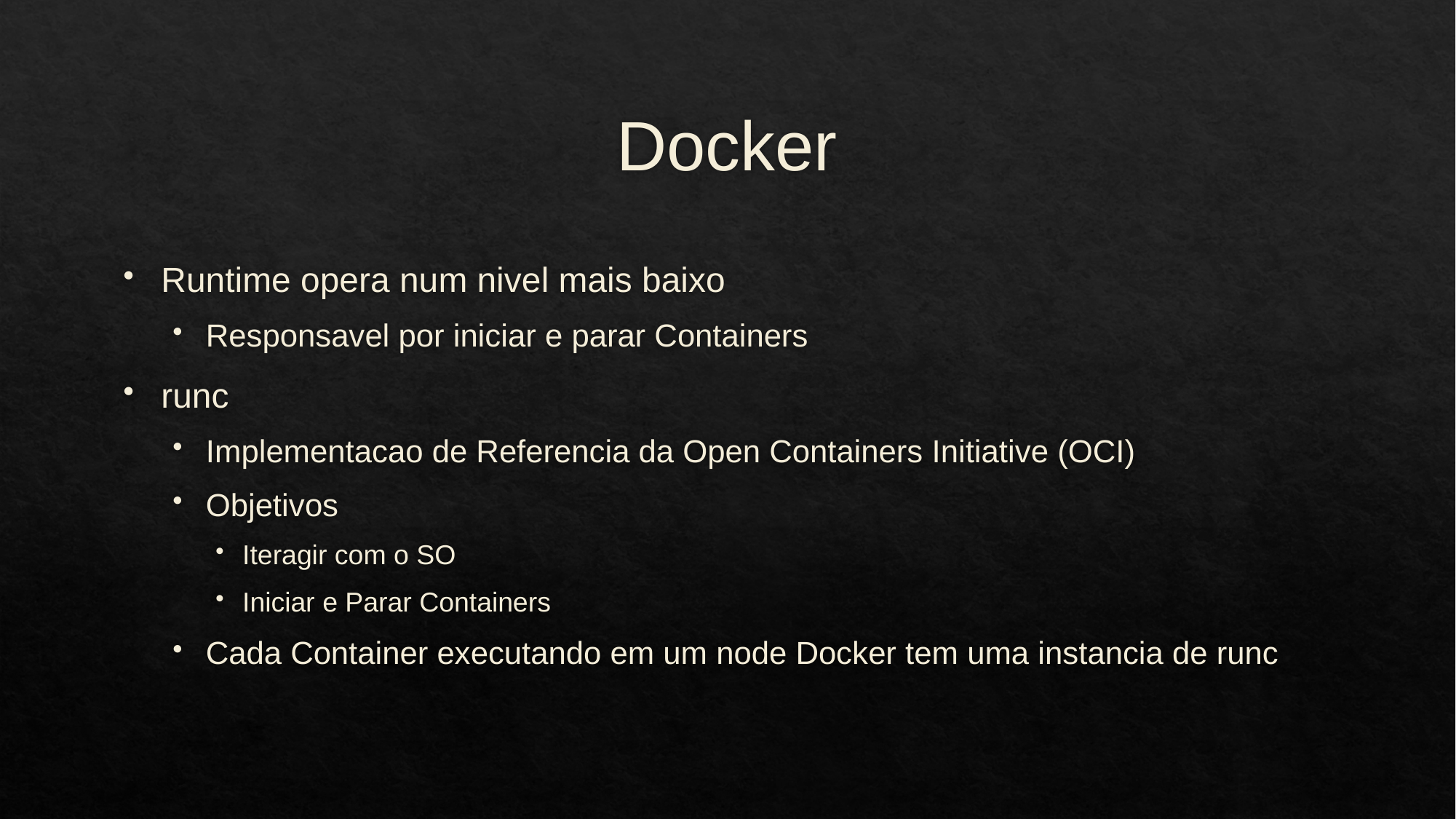

# Docker
Runtime opera num nivel mais baixo
Responsavel por iniciar e parar Containers
runc
Implementacao de Referencia da Open Containers Initiative (OCI)
Objetivos
Iteragir com o SO
Iniciar e Parar Containers
Cada Container executando em um node Docker tem uma instancia de runc